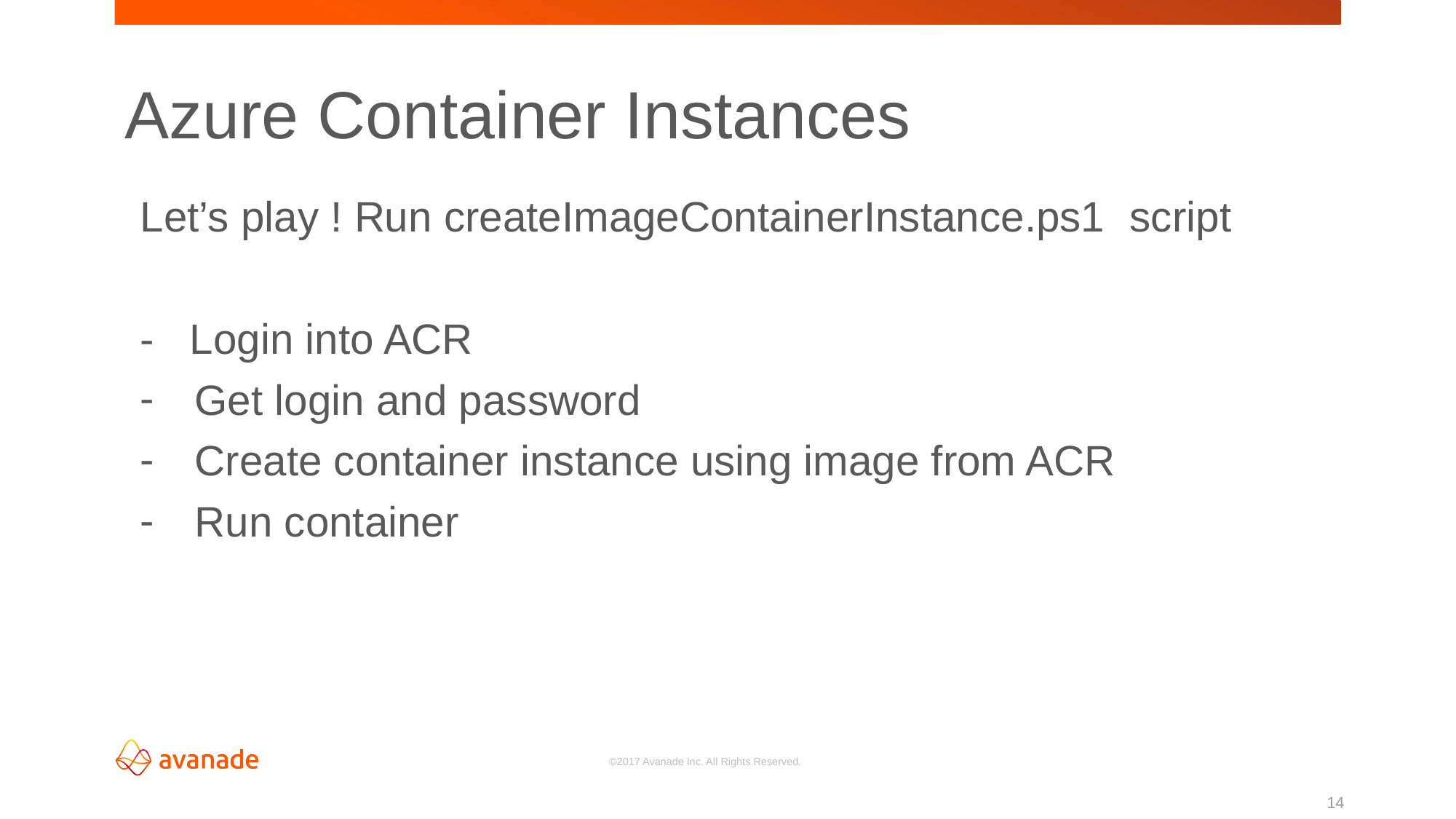

Azure Container Instances
Let’s play ! Run createImageContainerInstance.ps1  script

-   Login into ACR
Get login and password
Create container instance using image from ACR
Run container

14